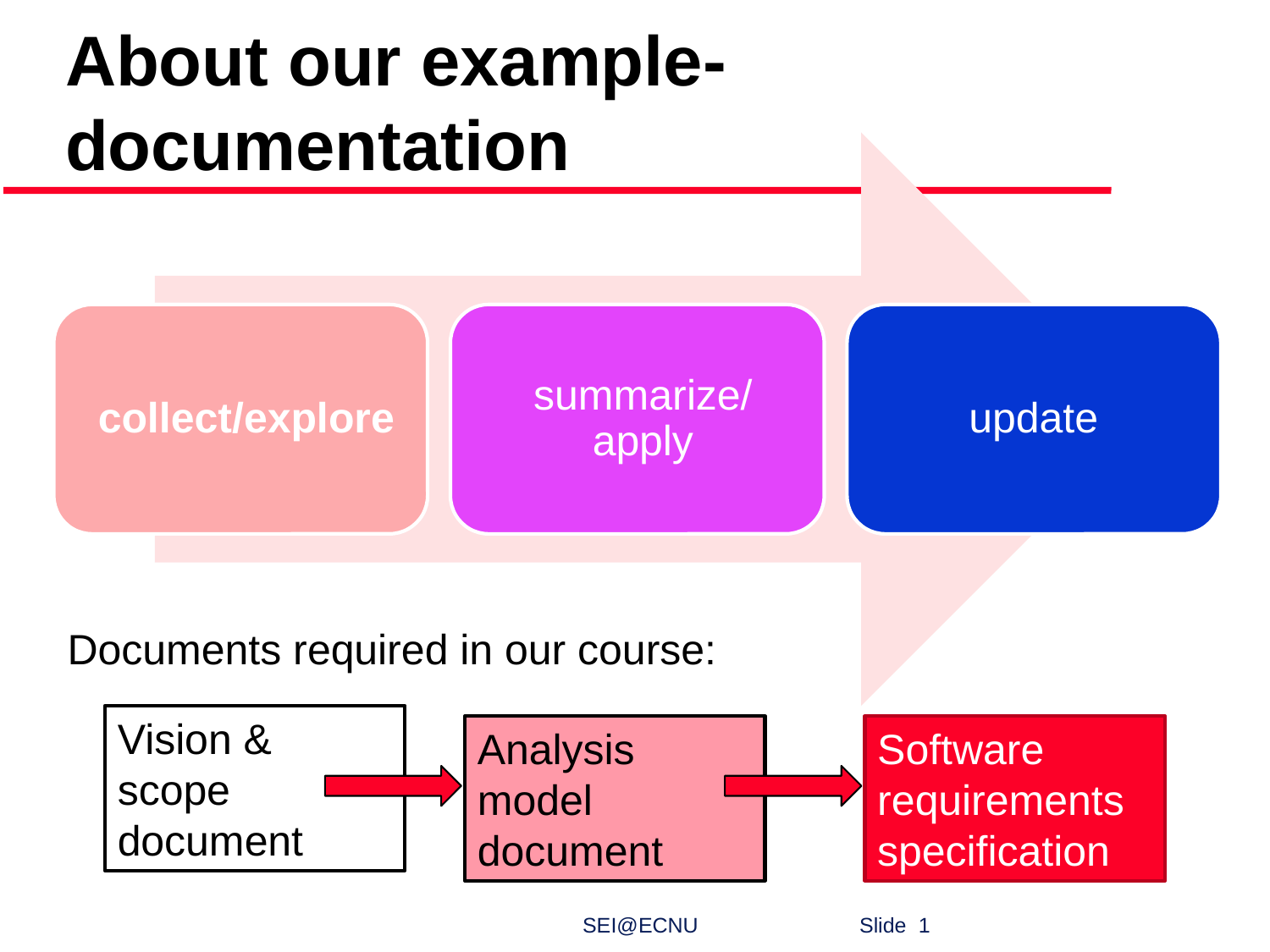

# About our example-documentation
collect/explore
summarize/apply
update
Documents required in our course:
Vision & scope document
Analysis model document
Software requirements specification